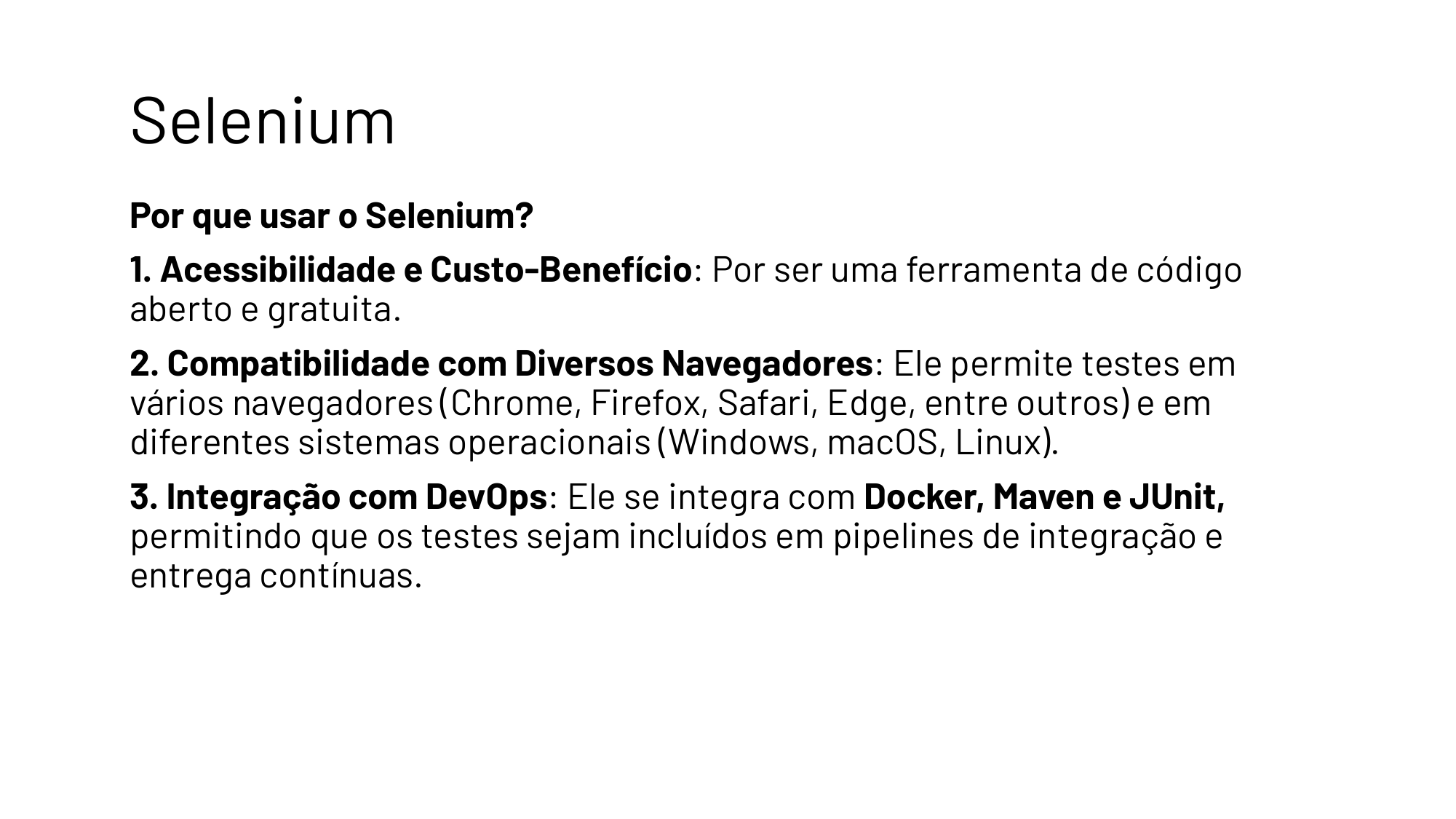

Selenium
Por que usar o Selenium?
 Acessibilidade e Custo-Benefício: Por ser uma ferramenta de código aberto e gratuita.
 Compatibilidade com Diversos Navegadores: Ele permite testes em vários navegadores (Chrome, Firefox, Safari, Edge, entre outros) e em diferentes sistemas operacionais (Windows, macOS, Linux).
 Integração com DevOps: Ele se integra com Docker, Maven e JUnit, permitindo que os testes sejam incluídos em pipelines de integração e entrega contínuas.